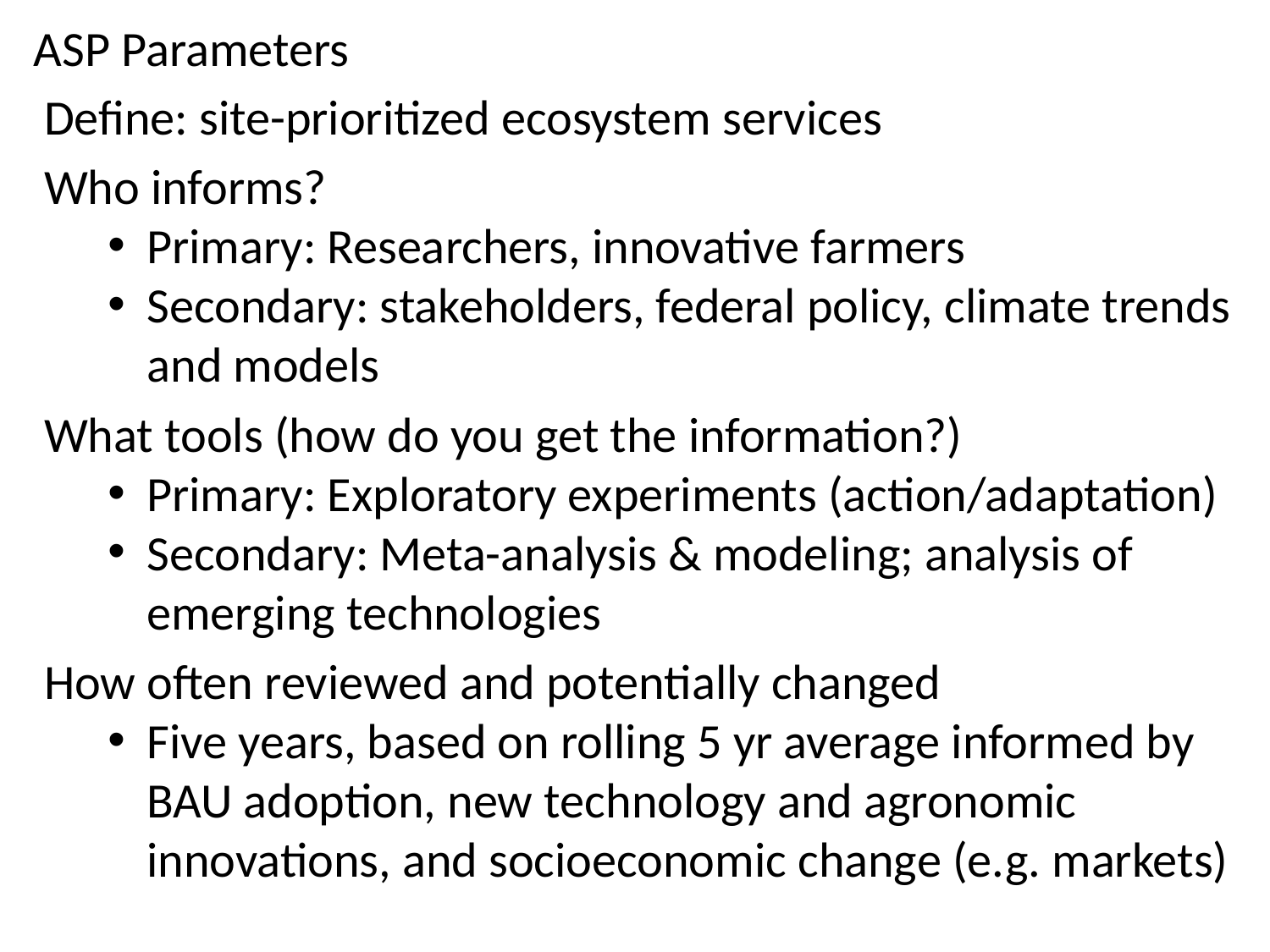

ASP Parameters
Define: site-prioritized ecosystem services
Who informs?
Primary: Researchers, innovative farmers
Secondary: stakeholders, federal policy, climate trends and models
What tools (how do you get the information?)
Primary: Exploratory experiments (action/adaptation)
Secondary: Meta-analysis & modeling; analysis of emerging technologies
How often reviewed and potentially changed
Five years, based on rolling 5 yr average informed by BAU adoption, new technology and agronomic innovations, and socioeconomic change (e.g. markets)